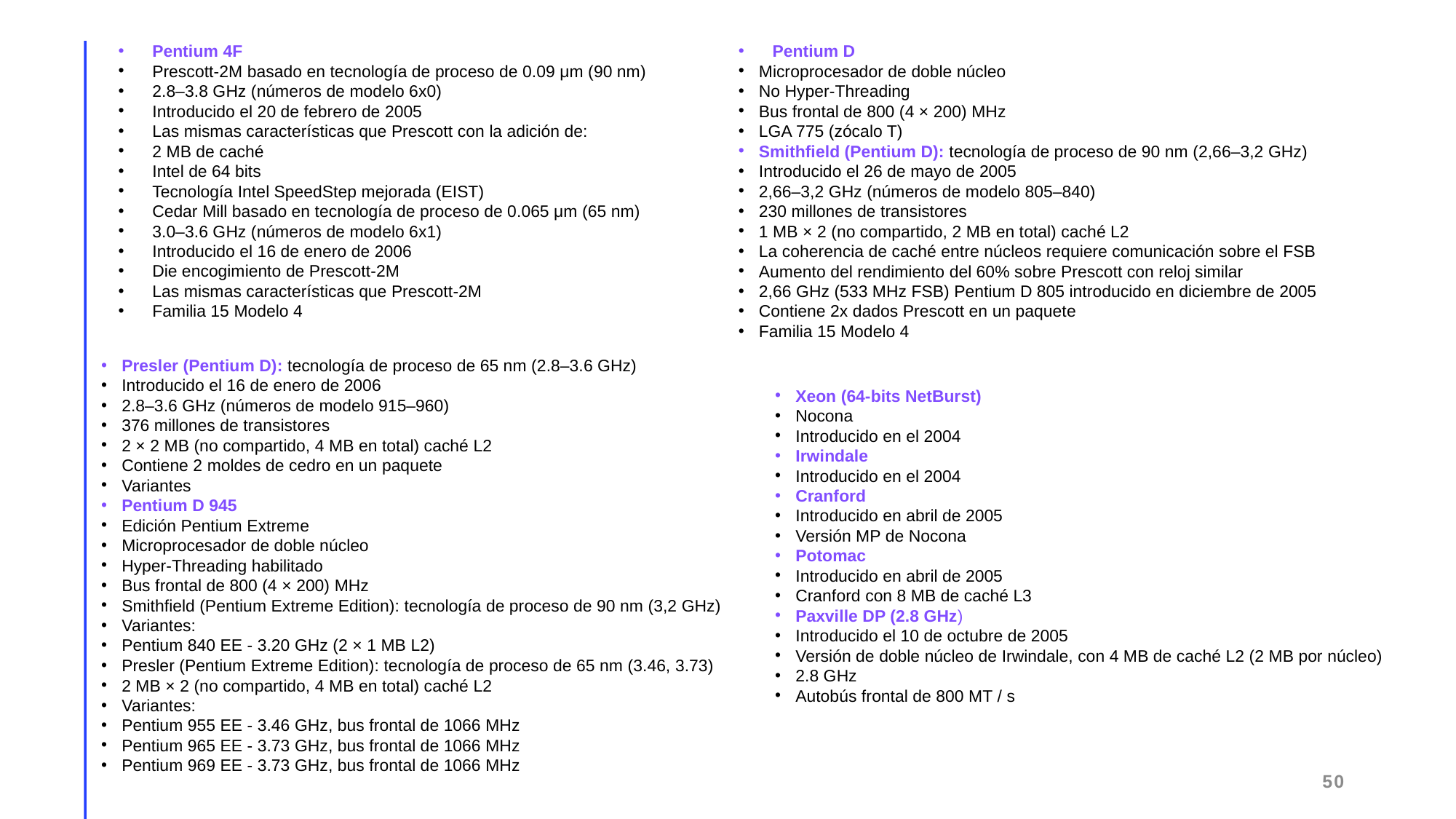

Pentium 4F
Prescott-2M basado en tecnología de proceso de 0.09 μm (90 nm)
2.8–3.8 GHz (números de modelo 6x0)
Introducido el 20 de febrero de 2005
Las mismas características que Prescott con la adición de:
2 MB de caché
Intel de 64 bits
Tecnología Intel SpeedStep mejorada (EIST)
Cedar Mill basado en tecnología de proceso de 0.065 μm (65 nm)
3.0–3.6 GHz (números de modelo 6x1)
Introducido el 16 de enero de 2006
Die encogimiento de Prescott-2M
Las mismas características que Prescott-2M
Familia 15 Modelo 4
Pentium D
Microprocesador de doble núcleo
No Hyper-Threading
Bus frontal de 800 (4 × 200) MHz
LGA 775 (zócalo T)
Smithfield (Pentium D): tecnología de proceso de 90 nm (2,66–3,2 GHz)
Introducido el 26 de mayo de 2005
2,66–3,2 GHz (números de modelo 805–840)
230 millones de transistores
1 MB × 2 (no compartido, 2 MB en total) caché L2
La coherencia de caché entre núcleos requiere comunicación sobre el FSB
Aumento del rendimiento del 60% sobre Prescott con reloj similar
2,66 GHz (533 MHz FSB) Pentium D 805 introducido en diciembre de 2005
Contiene 2x dados Prescott en un paquete
Familia 15 Modelo 4
Presler (Pentium D): tecnología de proceso de 65 nm (2.8–3.6 GHz)
Introducido el 16 de enero de 2006
2.8–3.6 GHz (números de modelo 915–960)
376 millones de transistores
2 × 2 MB (no compartido, 4 MB en total) caché L2
Contiene 2 moldes de cedro en un paquete
Variantes
Pentium D 945
Edición Pentium Extreme
Microprocesador de doble núcleo
Hyper-Threading habilitado
Bus frontal de 800 (4 × 200) MHz
Smithfield (Pentium Extreme Edition): tecnología de proceso de 90 nm (3,2 GHz)
Variantes:
Pentium 840 EE - 3.20 GHz (2 × 1 MB L2)
Presler (Pentium Extreme Edition): tecnología de proceso de 65 nm (3.46, 3.73)
2 MB × 2 (no compartido, 4 MB en total) caché L2
Variantes:
Pentium 955 EE - 3.46 GHz, bus frontal de 1066 MHz
Pentium 965 EE - 3.73 GHz, bus frontal de 1066 MHz
Pentium 969 EE - 3.73 GHz, bus frontal de 1066 MHz
Xeon (64-bits NetBurst)
Nocona
Introducido en el 2004
Irwindale
Introducido en el 2004
Cranford
Introducido en abril de 2005
Versión MP de Nocona
Potomac
Introducido en abril de 2005
Cranford con 8 MB de caché L3
Paxville DP (2.8 GHz)
Introducido el 10 de octubre de 2005
Versión de doble núcleo de Irwindale, con 4 MB de caché L2 (2 MB por núcleo)
2.8 GHz
Autobús frontal de 800 MT / s
50